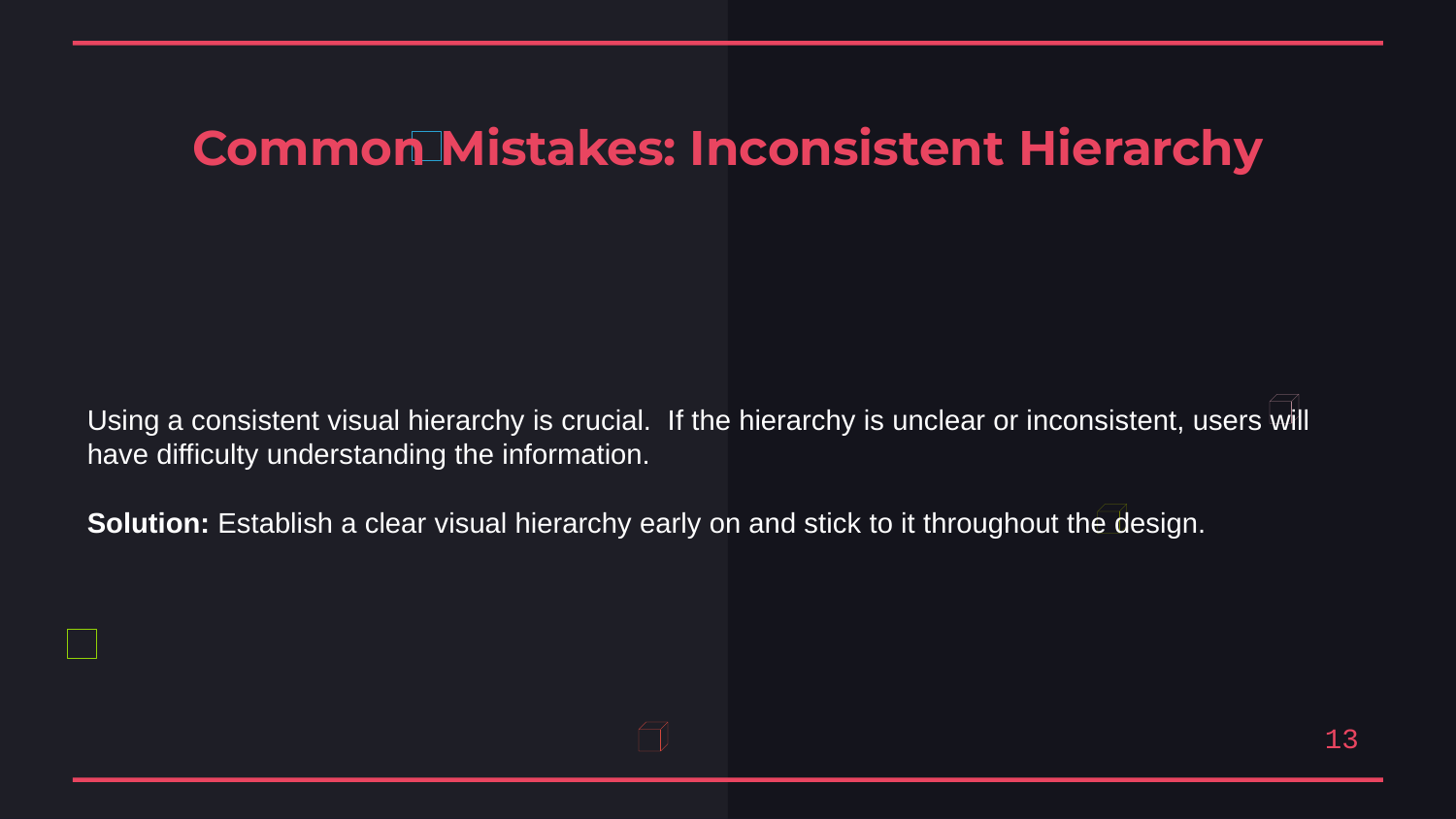

Common Mistakes: Inconsistent Hierarchy

Using a consistent visual hierarchy is crucial.  If the hierarchy is unclear or inconsistent, users will have difficulty understanding the information.

Solution: Establish a clear visual hierarchy early on and stick to it throughout the design.

13